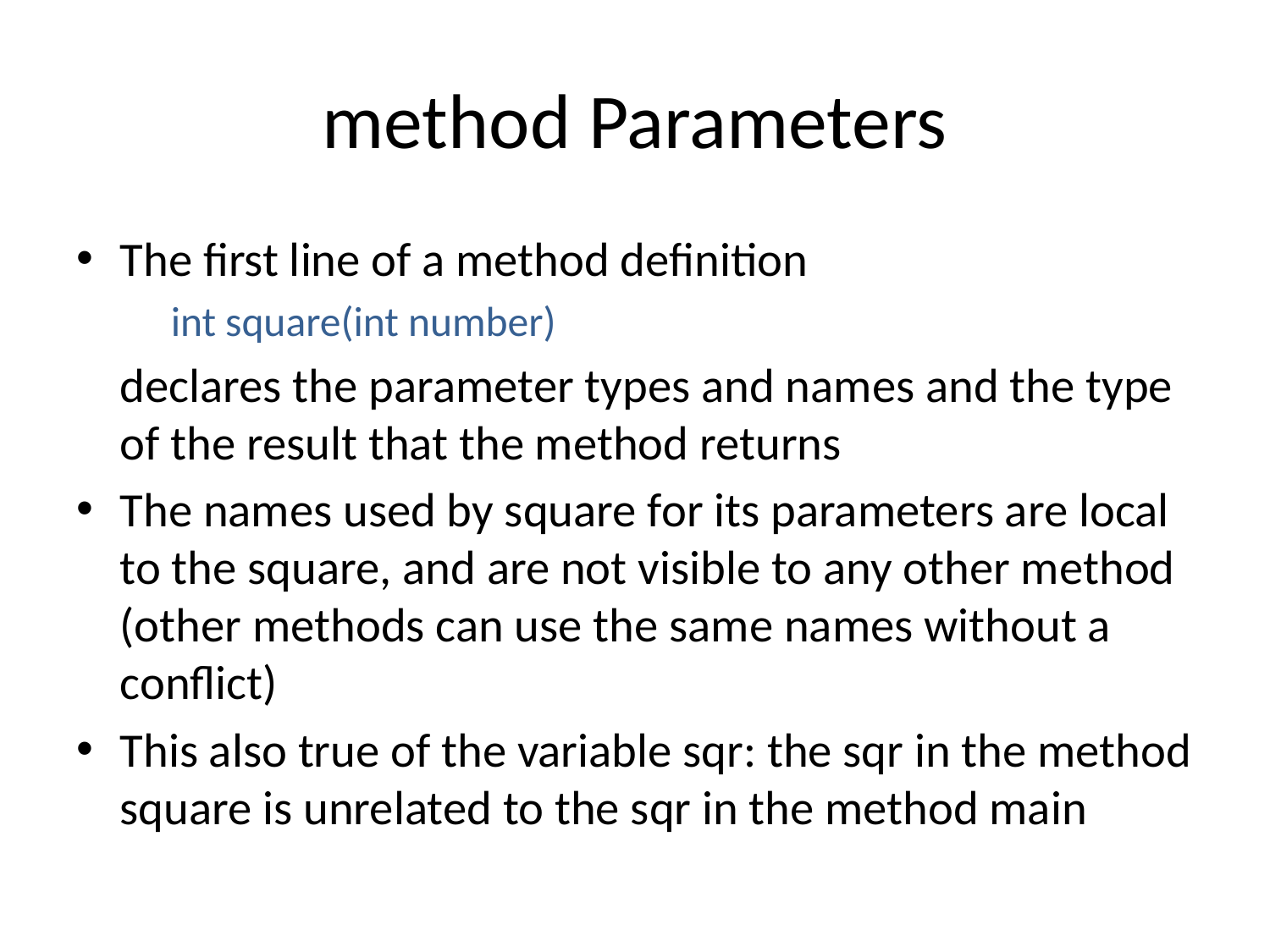

# method Parameters
The first line of a method definition
	int square(int number)
	declares the parameter types and names and the type of the result that the method returns
The names used by square for its parameters are local to the square, and are not visible to any other method (other methods can use the same names without a conflict)
This also true of the variable sqr: the sqr in the method square is unrelated to the sqr in the method main